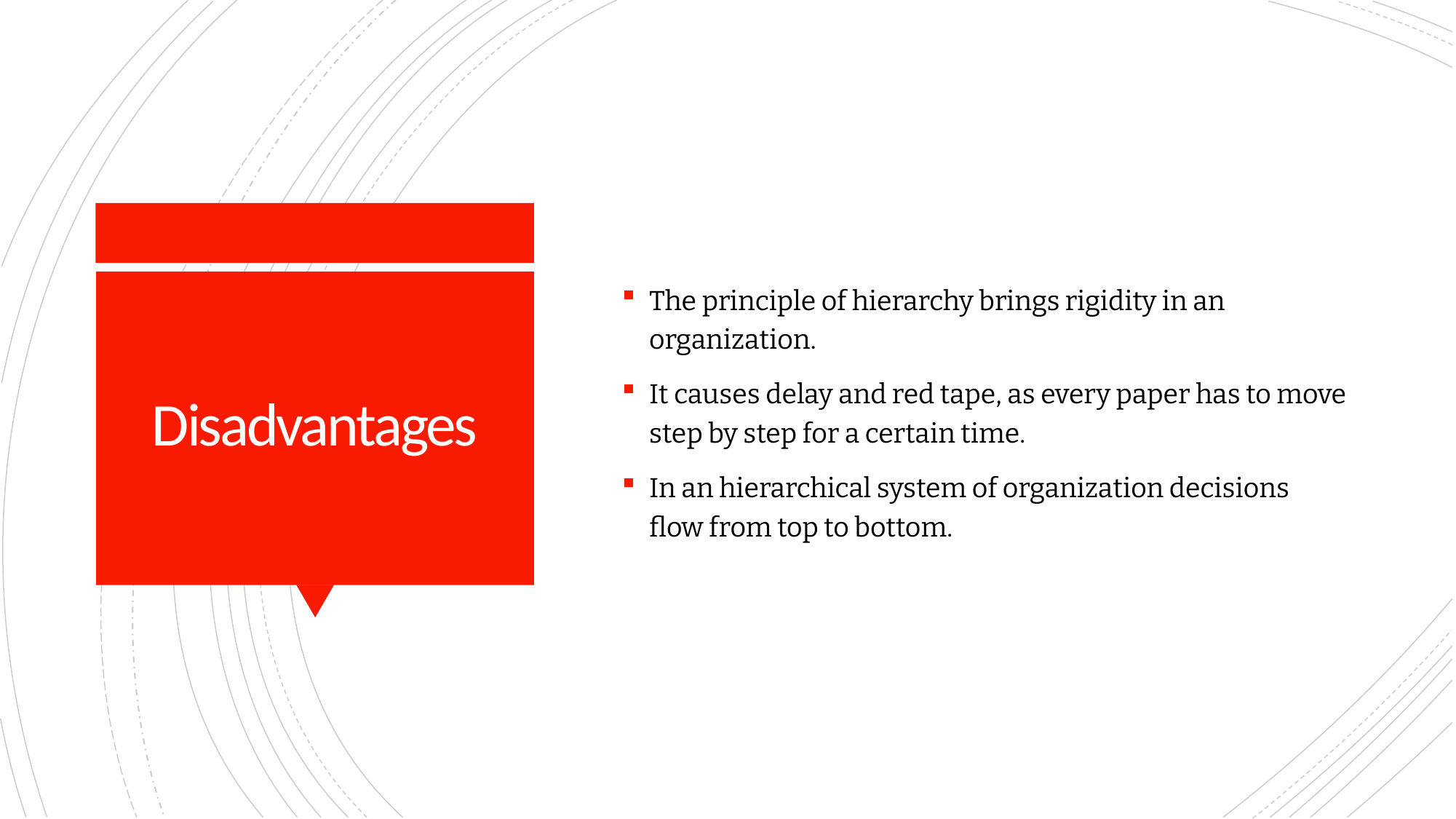

The principle of hierarchy brings rigidity in an organization.
It causes delay and red tape, as every paper has to move step by step for a certain time.
In an hierarchical system of organization decisions flow from top to bottom.
# Disadvantages